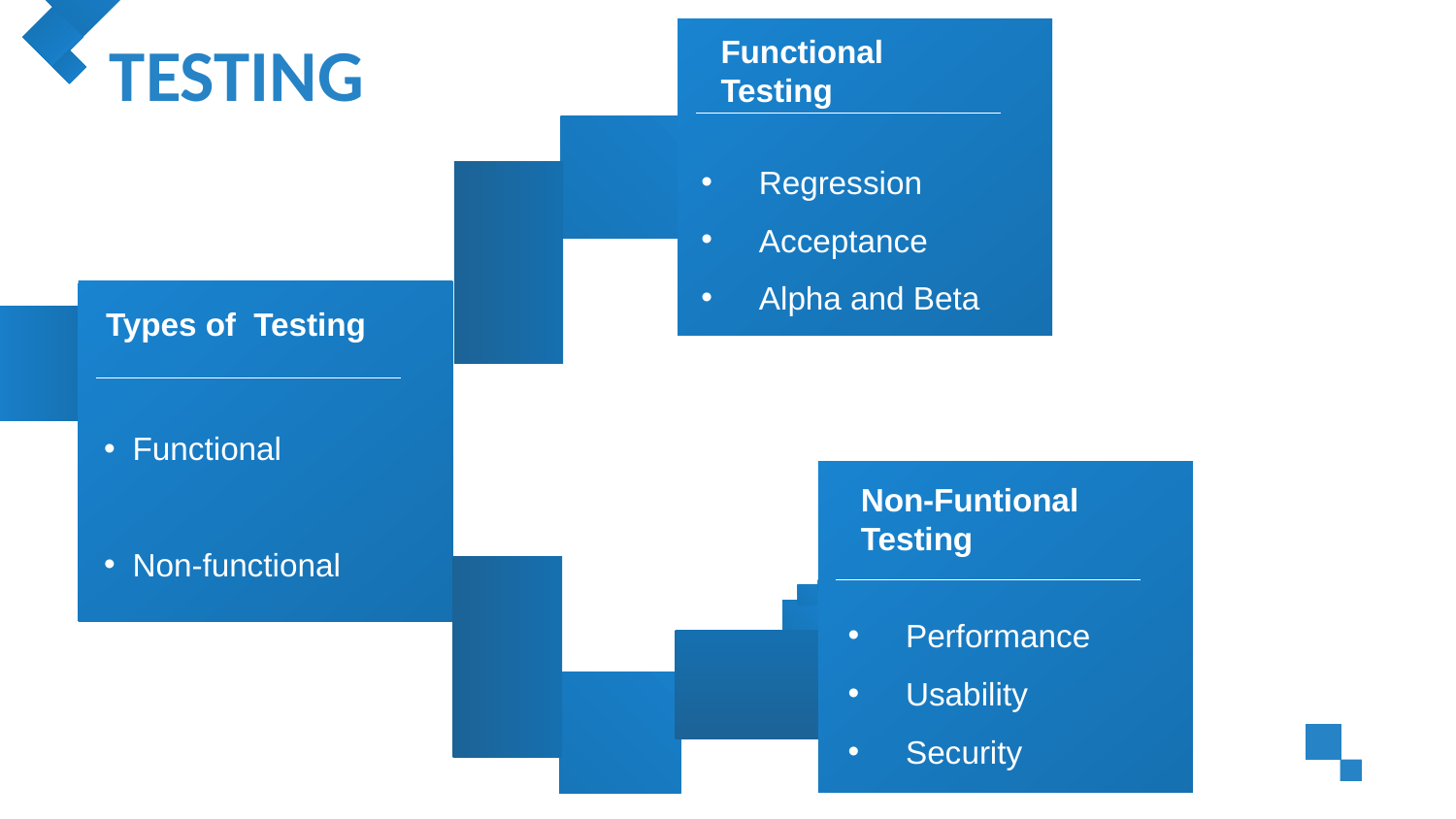

Functional
Testing
Regression
Acceptance
Alpha and Beta
TESTING

Types of  Testing
Functional

Non-functional

Non-Funtional
Testing
Performance
Usability
Security